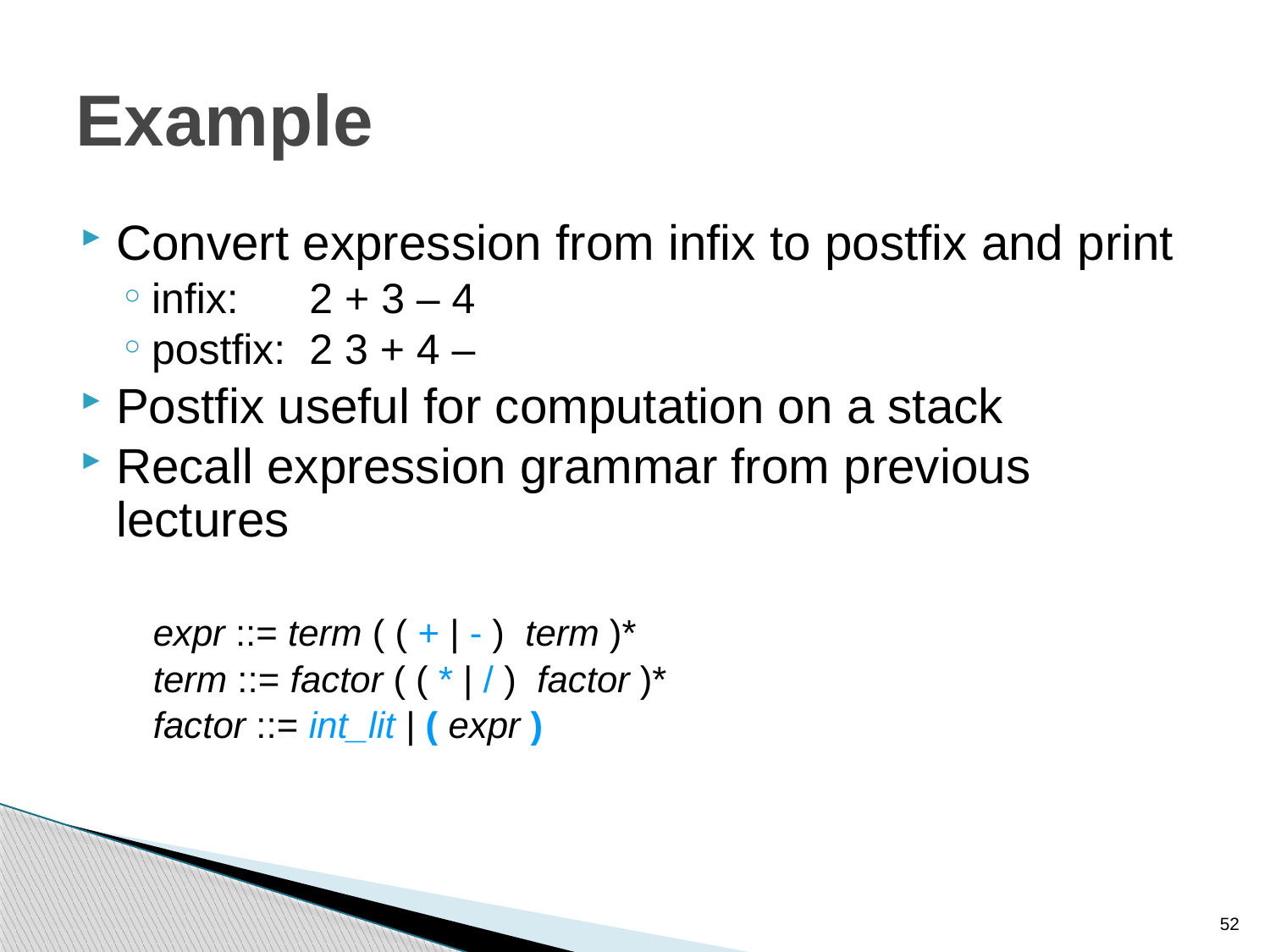

# Example
Convert expression from infix to postfix and print
infix:      2 + 3 – 4
postfix:  2 3 + 4 –
Postfix useful for computation on a stack
Recall expression grammar from previous lectures

expr ::= term ( ( + | - )  term )*
term ::= factor ( ( * | / )  factor )*
factor ::= int_lit | ( expr )

52